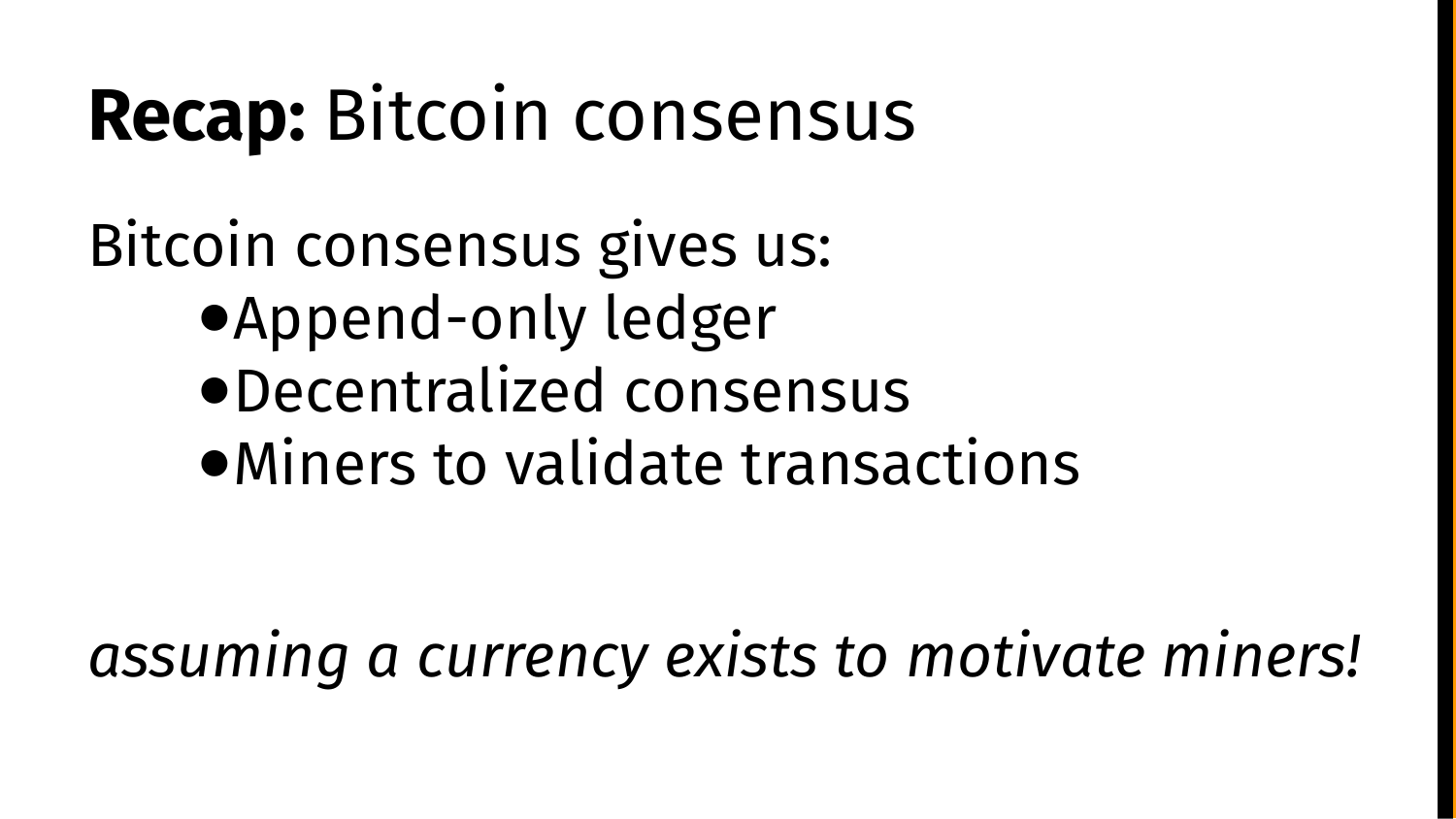

# Recap: Bitcoin consensus
Bitcoin consensus gives us:
Append-only ledger
Decentralized consensus
Miners to validate transactions
assuming a currency exists to motivate miners!